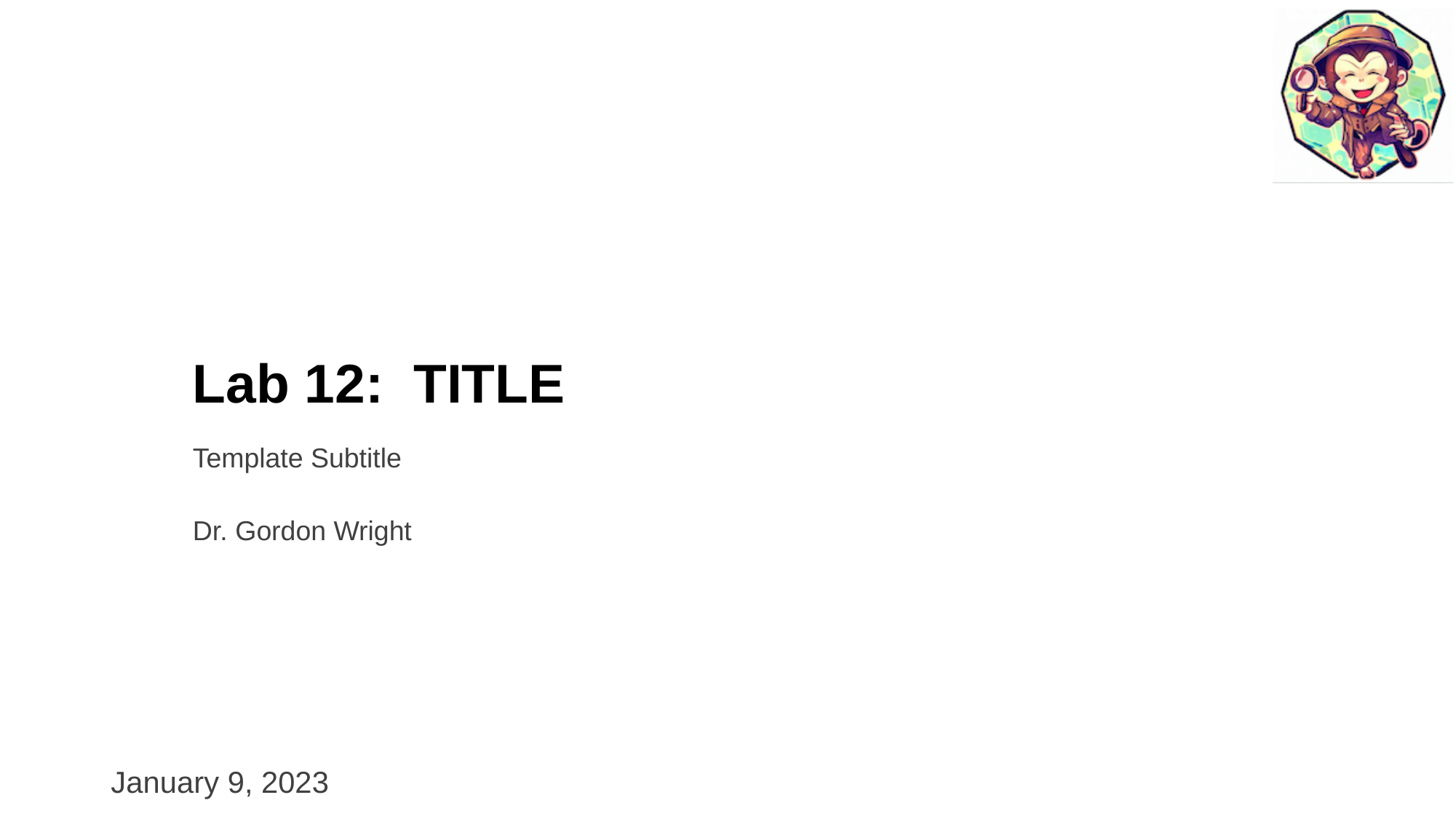

# Lab 12:  TITLE
Template Subtitle
Dr. Gordon Wright
January 9, 2023